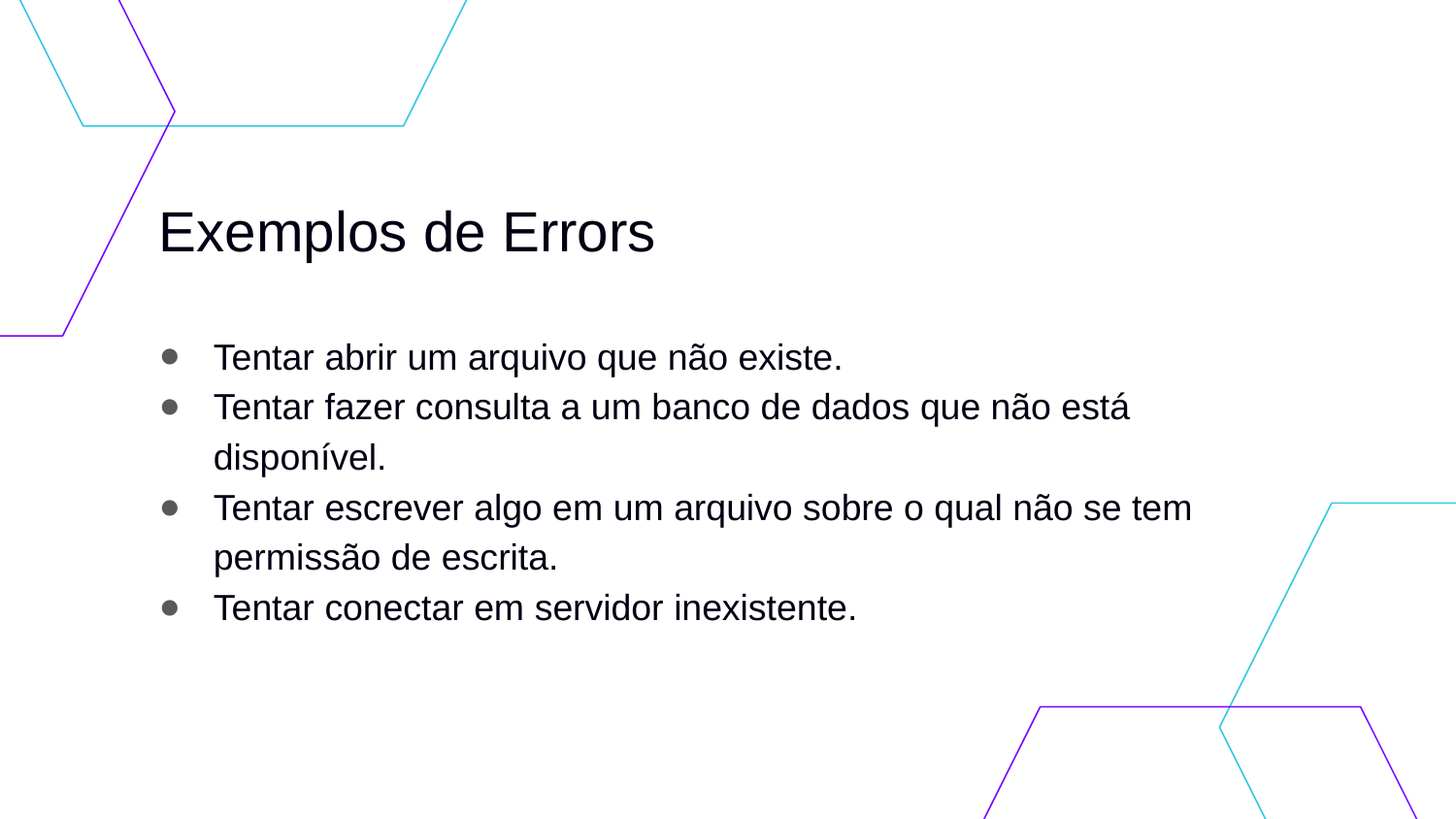

# Exemplos de Errors
Tentar abrir um arquivo que não existe.
Tentar fazer consulta a um banco de dados que não está disponível.
Tentar escrever algo em um arquivo sobre o qual não se tem permissão de escrita.
Tentar conectar em servidor inexistente.